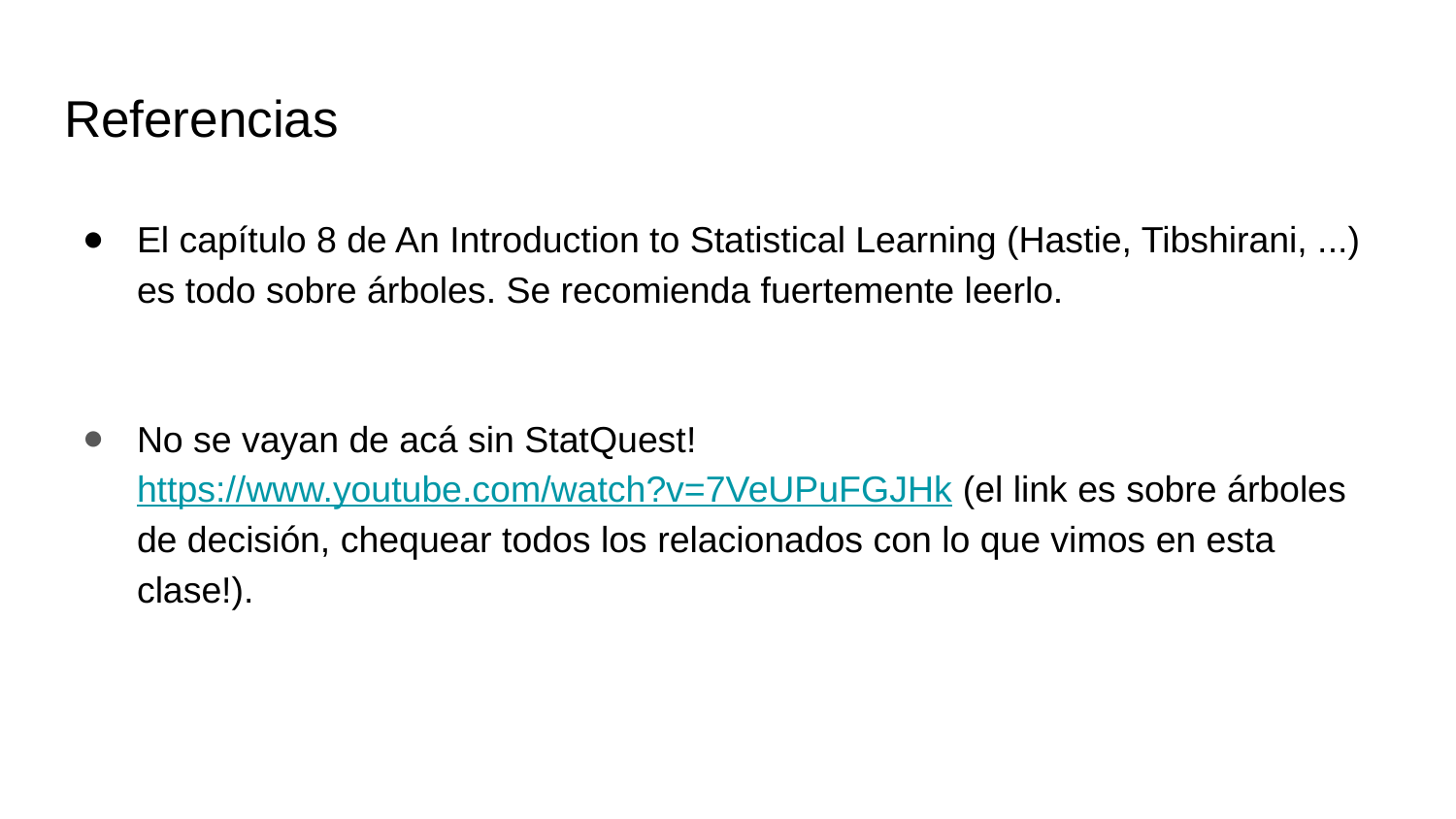

# Referencias
El capítulo 8 de An Introduction to Statistical Learning (Hastie, Tibshirani, ...) es todo sobre árboles. Se recomienda fuertemente leerlo.

No se vayan de acá sin StatQuest! https://www.youtube.com/watch?v=7VeUPuFGJHk (el link es sobre árboles de decisión, chequear todos los relacionados con lo que vimos en esta clase!).